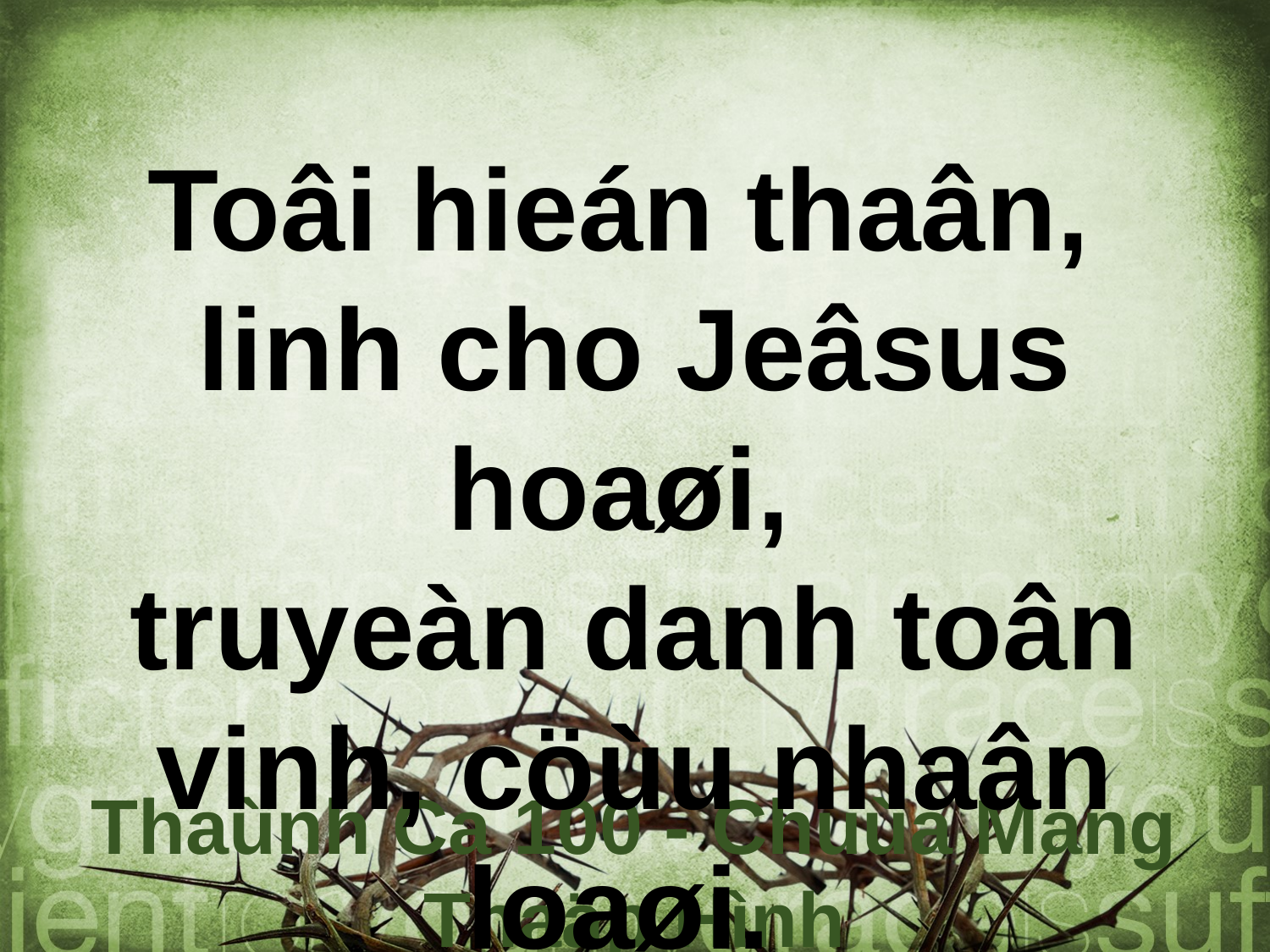

Toâi hieán thaân,
linh cho Jeâsus hoaøi,
truyeàn danh toân vinh, cöùu nhaân loaøi.
Thaùnh Ca 100 - Chuùa Mang Thaäp Hình